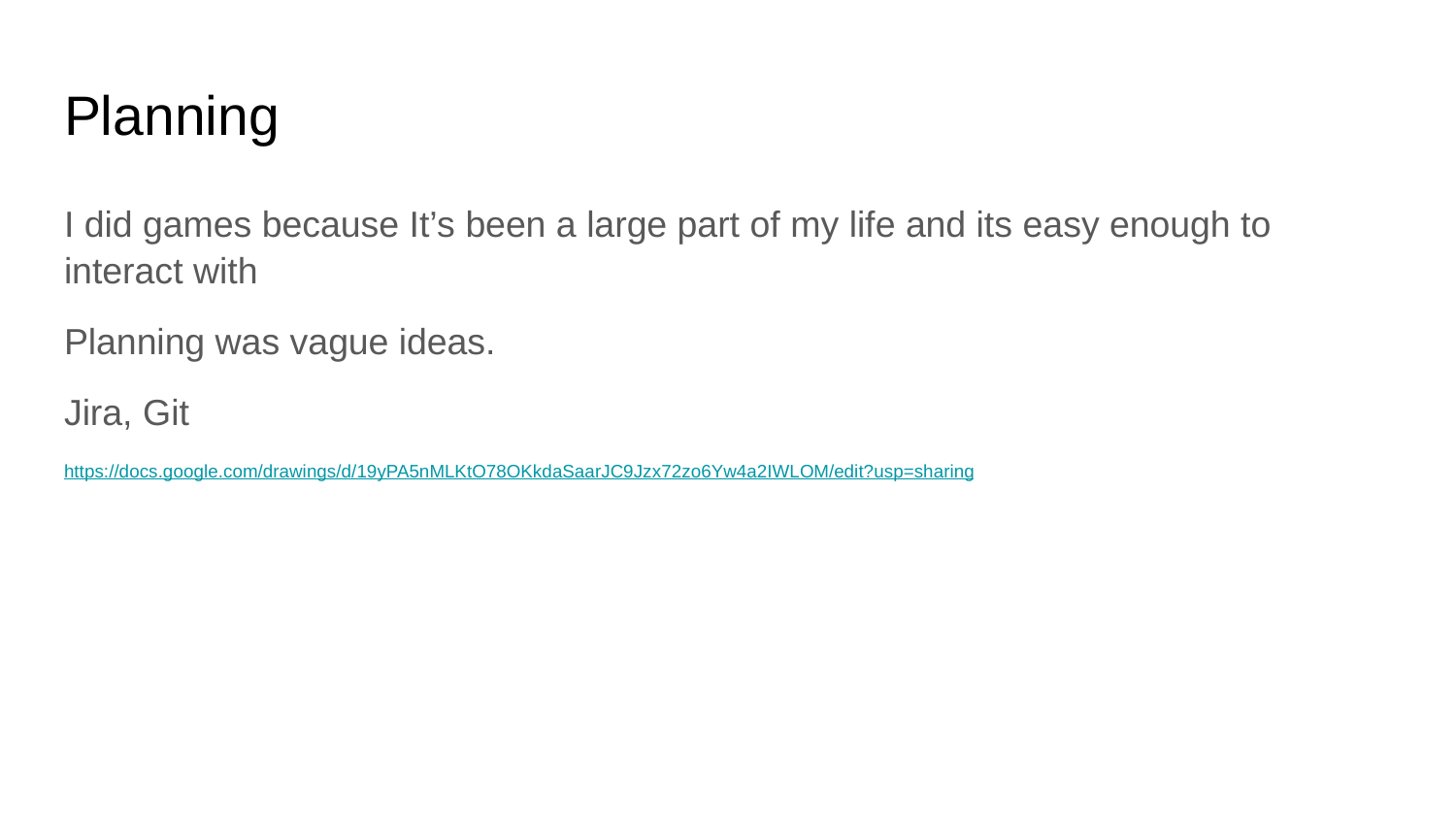

# Planning
I did games because It’s been a large part of my life and its easy enough to interact with
Planning was vague ideas.
Jira, Git
https://docs.google.com/drawings/d/19yPA5nMLKtO78OKkdaSaarJC9Jzx72zo6Yw4a2IWLOM/edit?usp=sharing